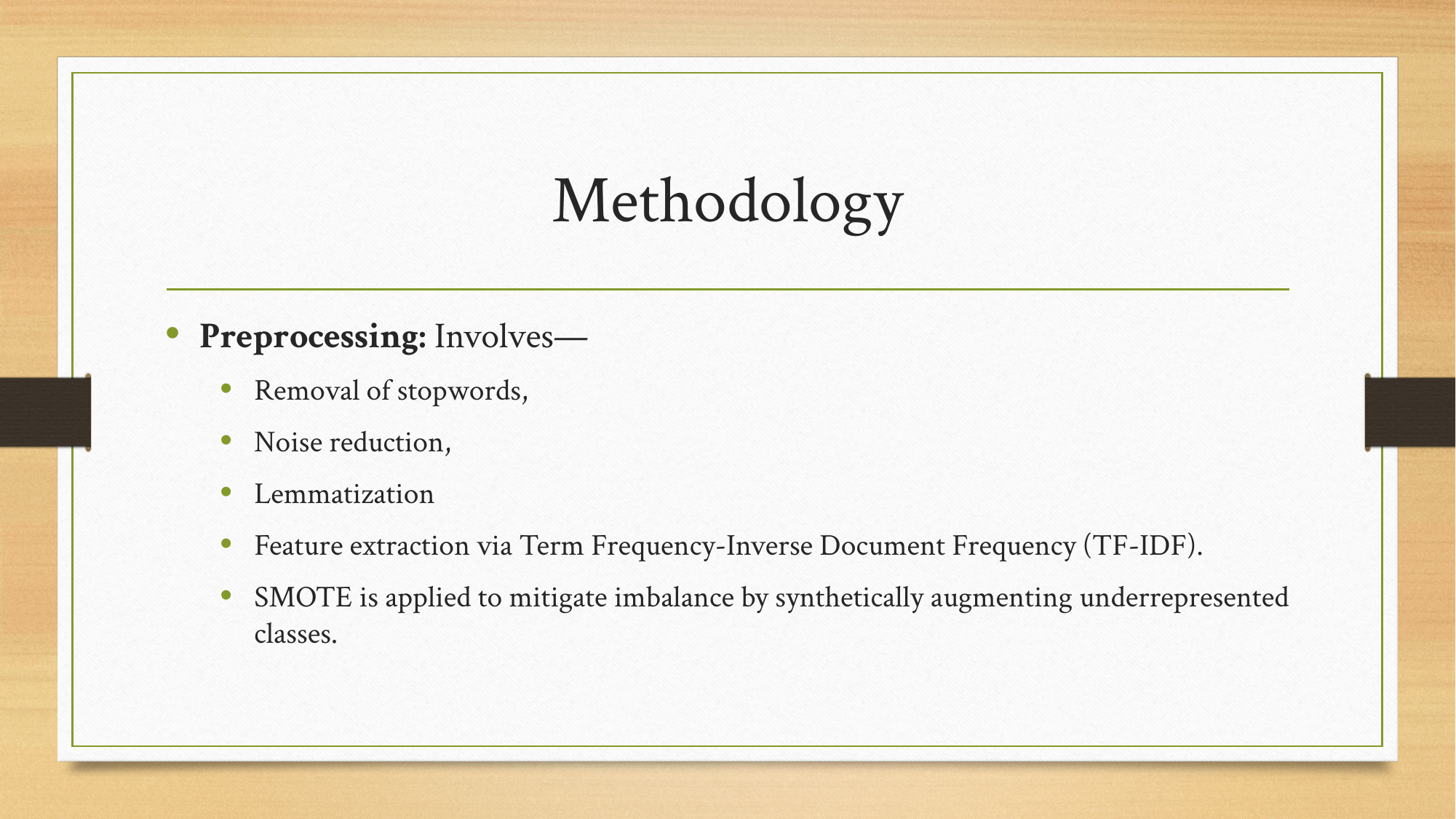

# Methodology
Preprocessing: Involves—
Removal of stopwords,
Noise reduction,
Lemmatization
Feature extraction via Term Frequency-Inverse Document Frequency (TF-IDF).
SMOTE is applied to mitigate imbalance by synthetically augmenting underrepresented classes.